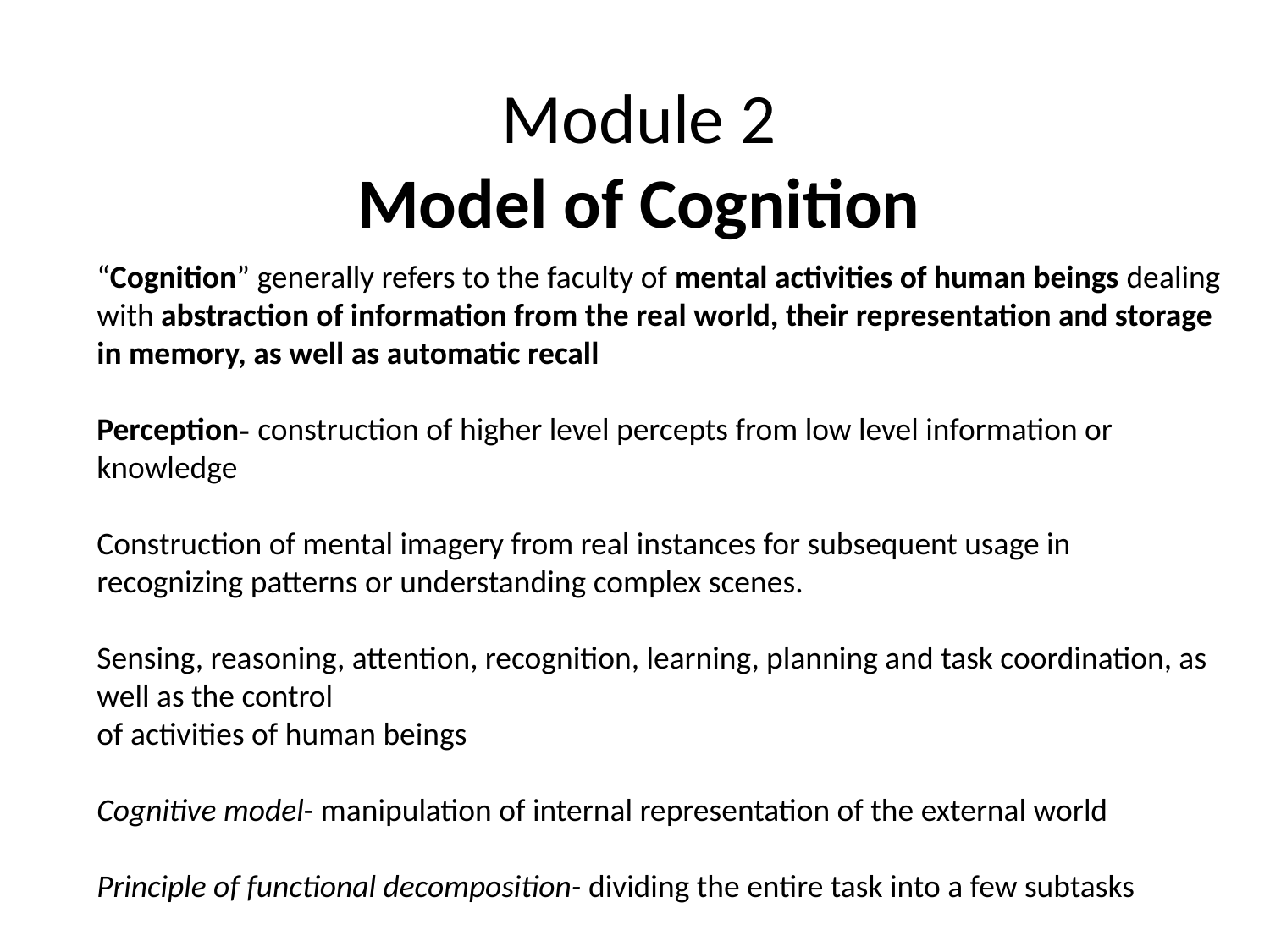

Module 2
Model of Cognition
“Cognition” generally refers to the faculty of mental activities of human beings dealing with abstraction of information from the real world, their representation and storage in memory, as well as automatic recall

Perception- construction of higher level percepts from low level information or knowledge

Construction of mental imagery from real instances for subsequent usage in recognizing patterns or understanding complex scenes.

Sensing, reasoning, attention, recognition, learning, planning and task coordination, as well as the control
of activities of human beings

Cognitive model- manipulation of internal representation of the external world

Principle of functional decomposition- dividing the entire task into a few subtasks